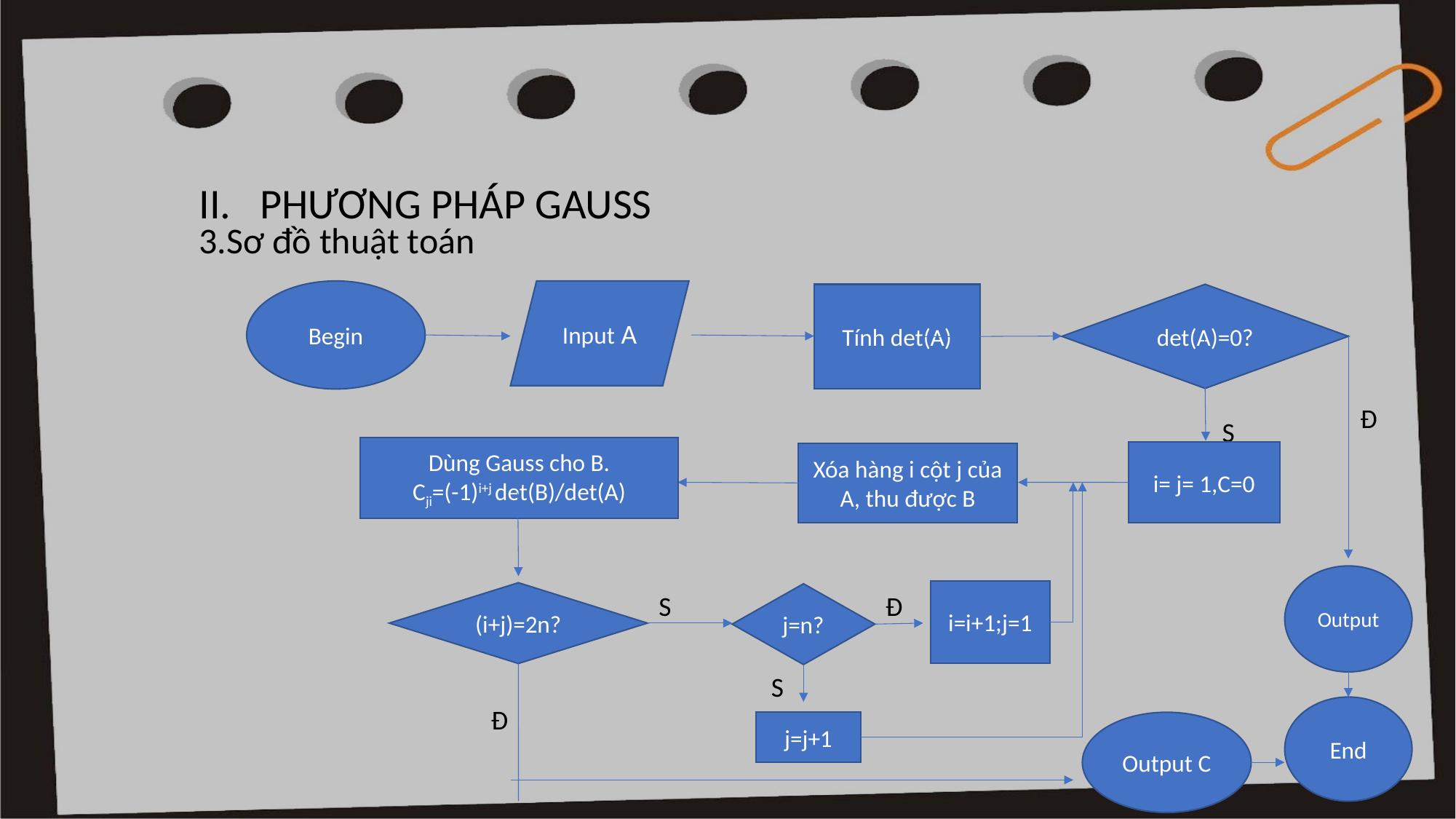

II.   PHƯƠNG PHÁP GAUSS
3.Sơ đồ thuật toán
Begin
Input A
Tính det(A)
det(A)=0?
Đ
S
Dùng Gauss cho B.
Cji=(-1)i+j det(B)/det(A)
i= j= 1,C=0
Xóa hàng i cột j của A, thu được B
Output
i=i+1;j=1
(i+j)=2n?
S
j=n?
Đ
S
Đ
End
j=j+1
Output C